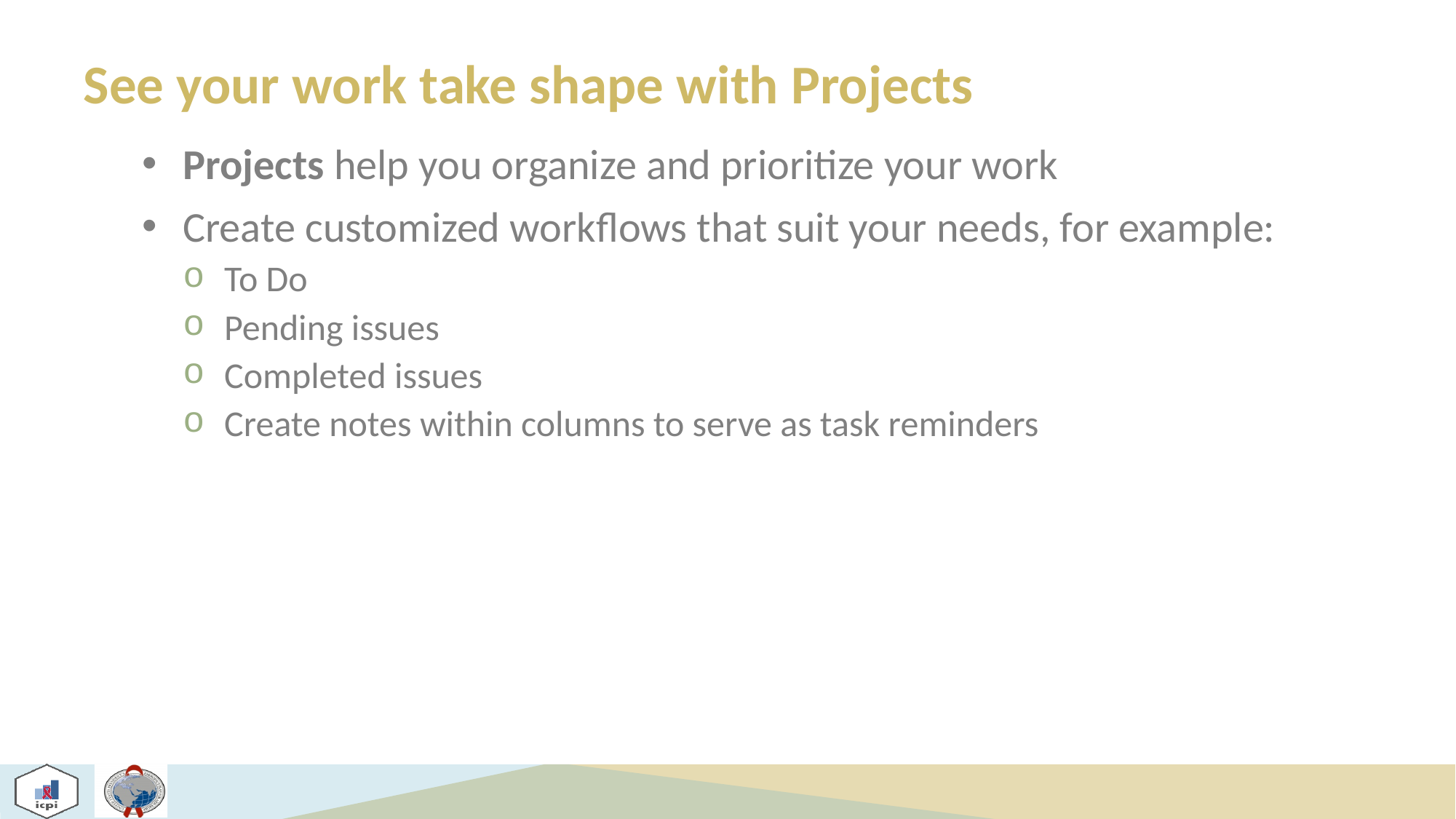

# See your work take shape with Projects
Projects help you organize and prioritize your work
Create customized workflows that suit your needs, for example:
To Do
Pending issues
Completed issues
Create notes within columns to serve as task reminders